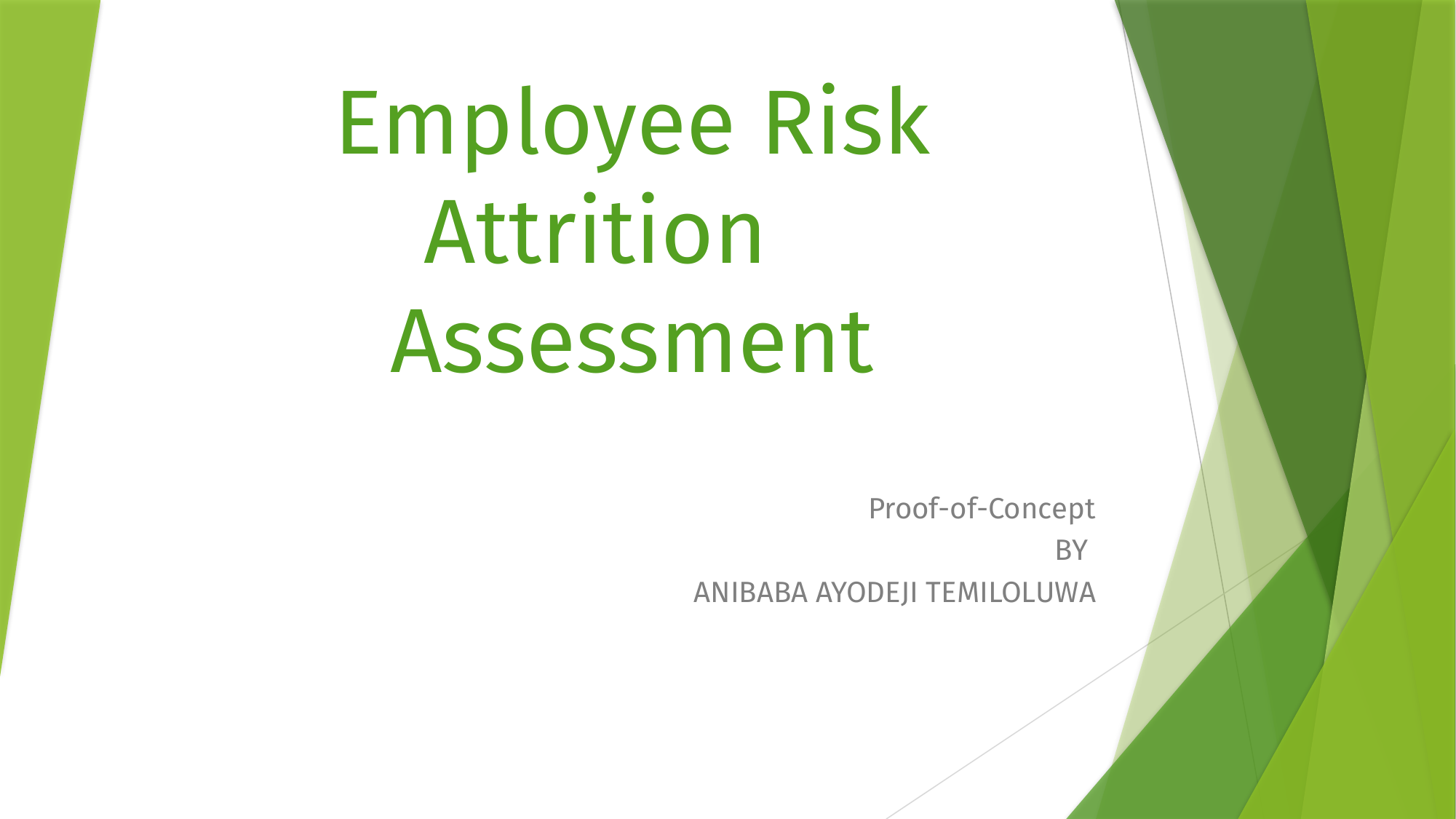

# Employee Risk Attrition    Assessment
Proof-of-Concept
BY
ANIBABA AYODEJI TEMILOLUWA